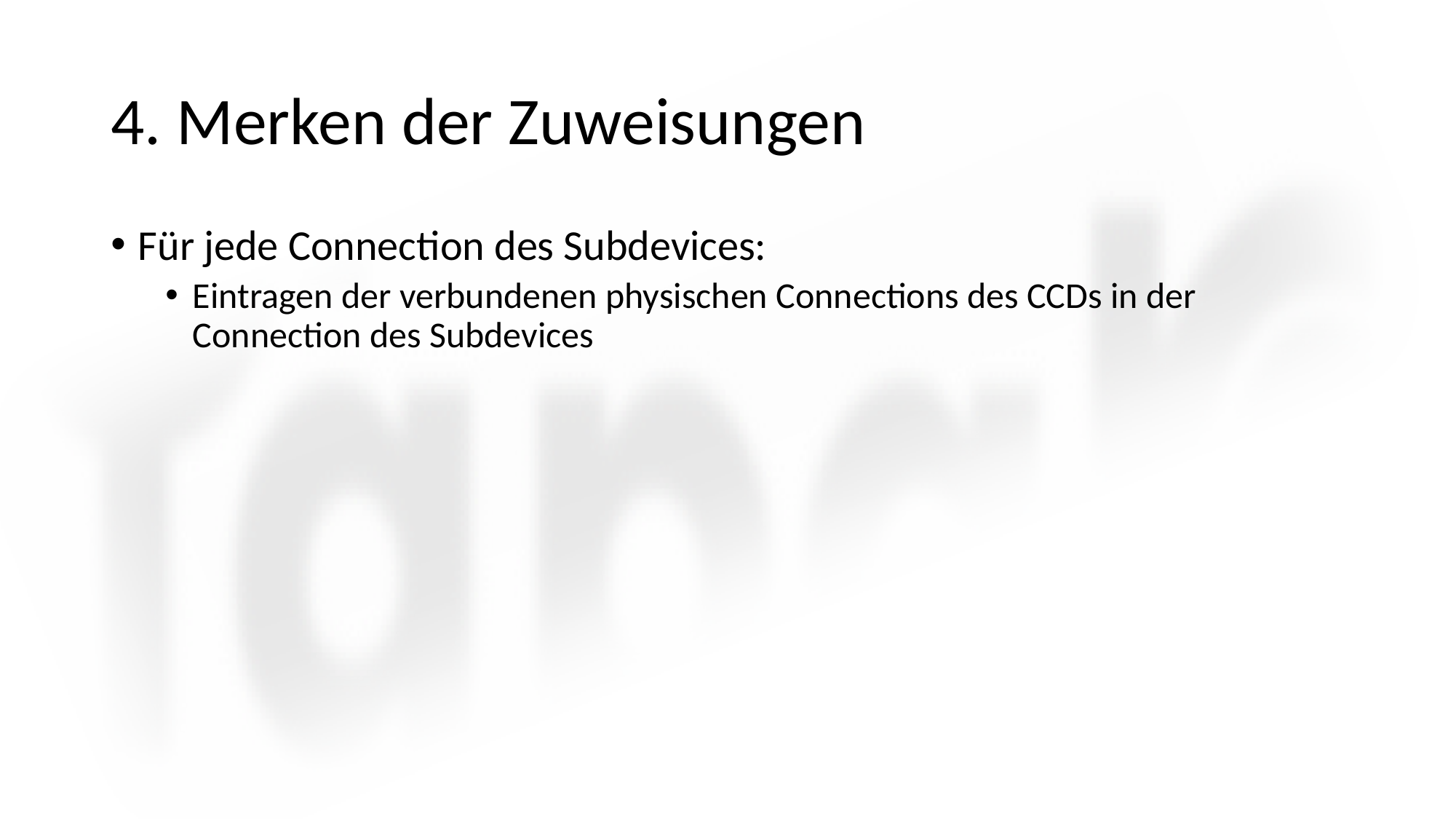

# 4. Merken der Zuweisungen
Für jede Connection des Subdevices:
Eintragen der verbundenen physischen Connections des CCDs in der Connection des Subdevices